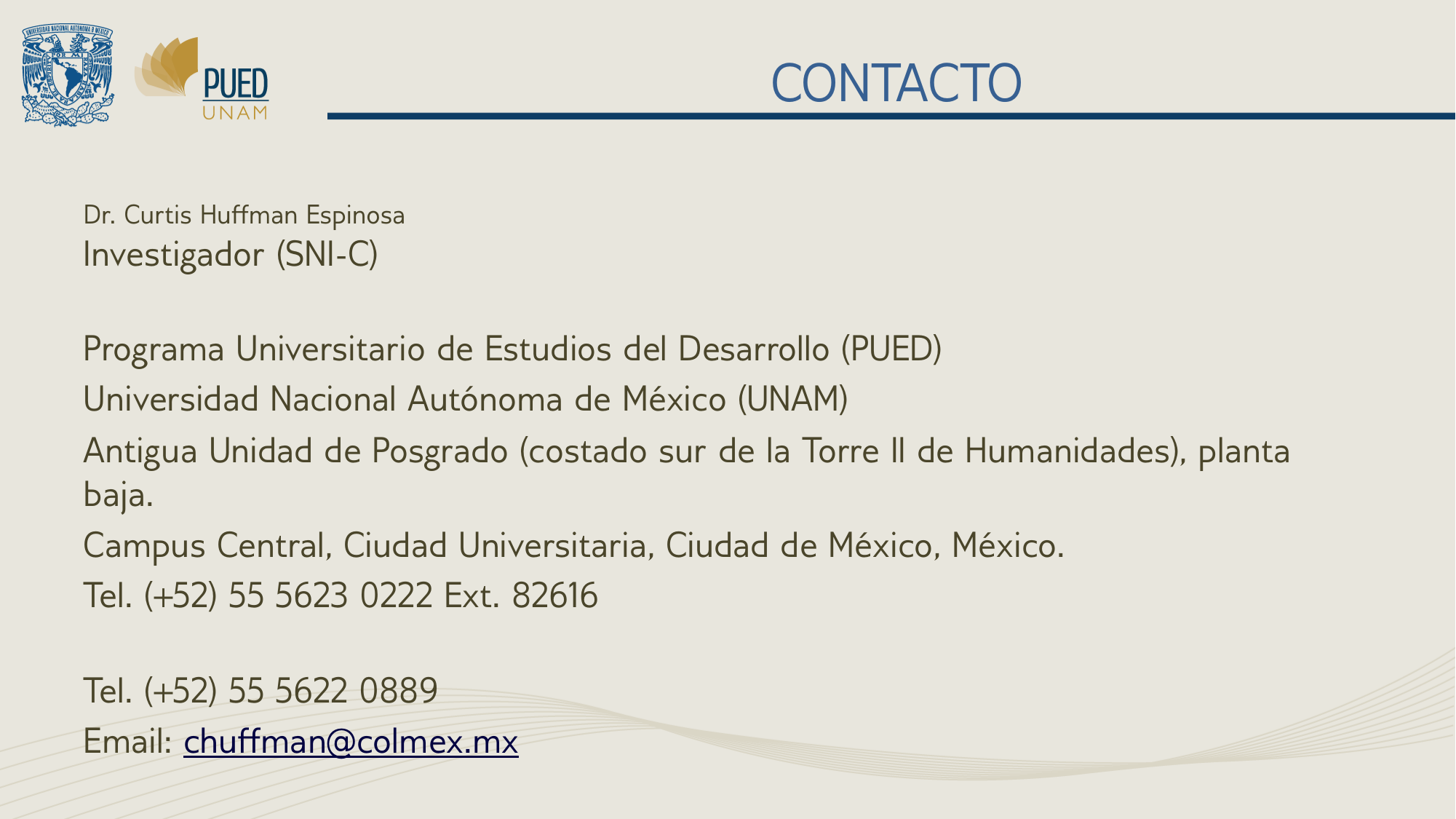

# CONTACTO
Dr. Curtis Huffman Espinosa
Investigador (SNI-C)
Programa Universitario de Estudios del Desarrollo (PUED)
Universidad Nacional Autónoma de México (UNAM)
Antigua Unidad de Posgrado (costado sur de la Torre II de Humanidades), planta baja.
Campus Central, Ciudad Universitaria, Ciudad de México, México.
Tel. (+52) 55 5623 0222 Ext. 82616
Tel. (+52) 55 5622 0889
Email: chuffman@colmex.mx